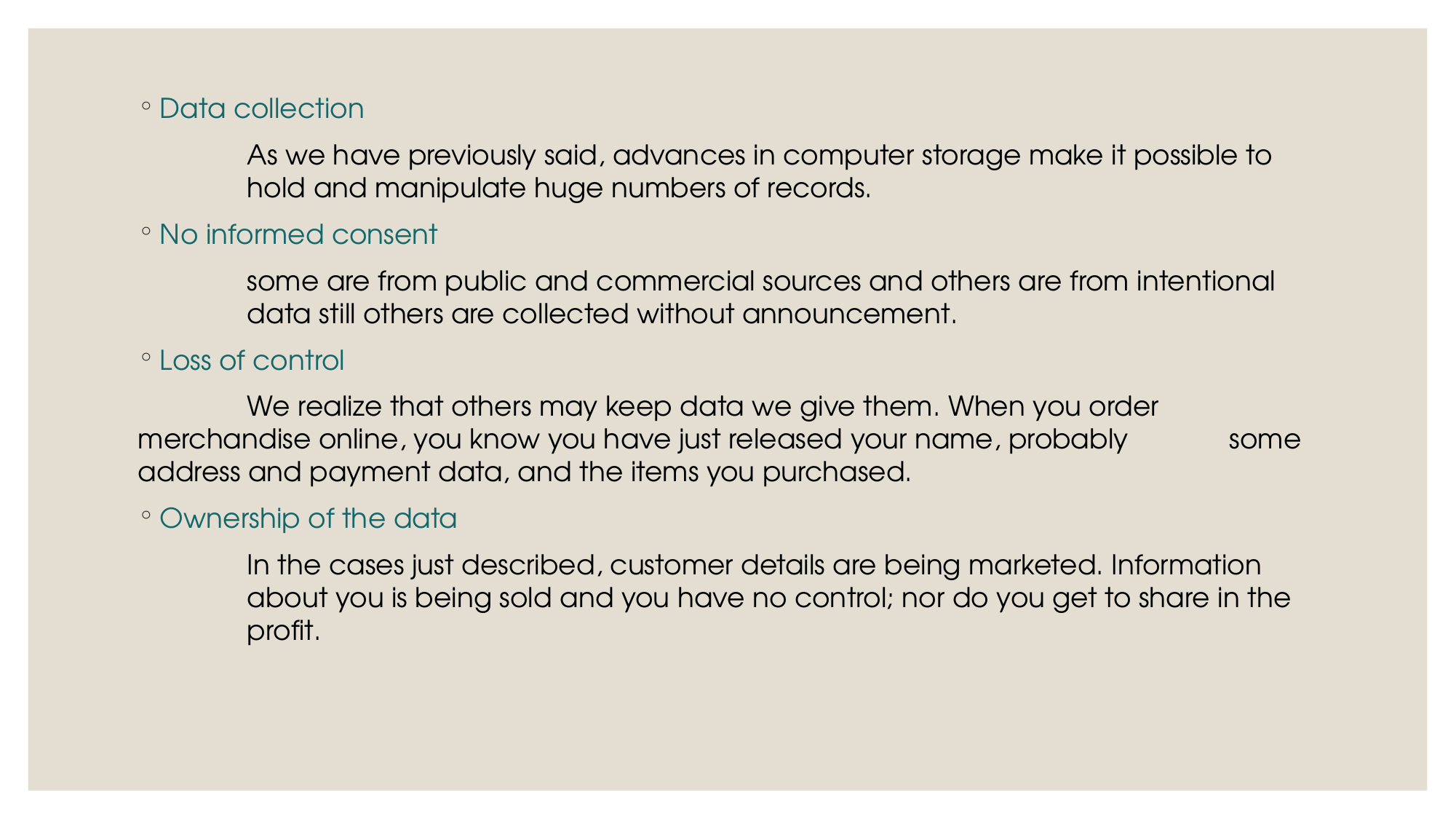

Data collection
	As we have previously said, advances in computer storage make it possible to	hold and manipulate huge numbers of records.
No informed consent
 	some are from public and commercial sources and others are from intentional 	data still others are collected without announcement.
Loss of control
	We realize that others may keep data we give them. When you order	merchandise online, you know you have just released your name, probably	some address and payment data, and the items you purchased.
Ownership of the data
	In the cases just described, customer details are being marketed. Information 	about you is being sold and you have no control; nor do you get to share in the 	profit.